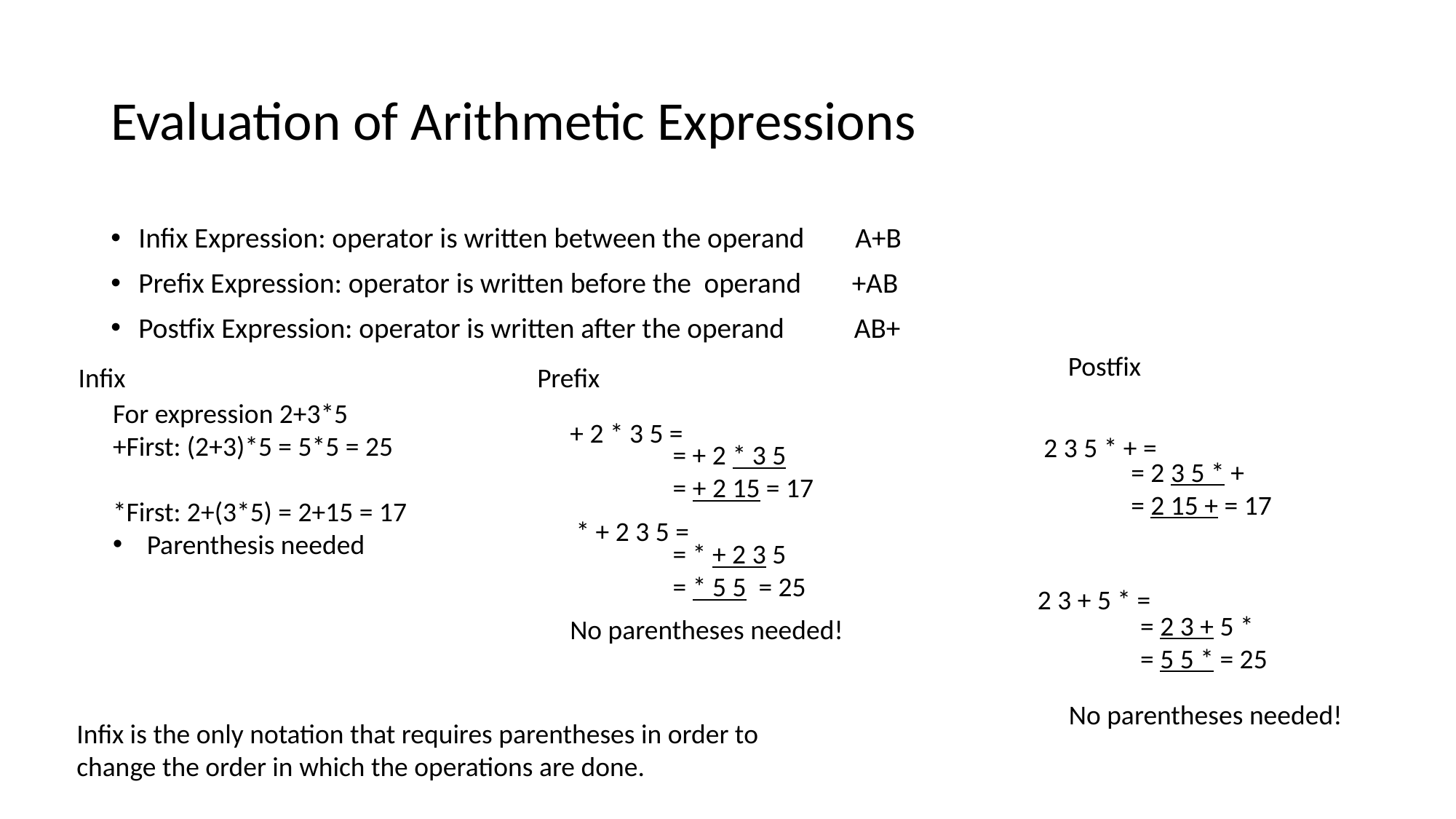

# Evaluation of Arithmetic Expressions
Infix Expression: operator is written between the operand        A+B
Prefix Expression: operator is written before the  operand        +AB
Postfix Expression: operator is written after the operand           AB+
Postfix
Infix
Prefix
For expression 2+3*5
+First: (2+3)*5 = 5*5 = 25

*First: 2+(3*5) = 2+15 = 17
Parenthesis needed
+ 2 * 3 5 =

 * + 2 3 5 =

No parentheses needed!
 2 3 5 * + =
 = + 2 * 3 5
 = + 2 15 = 17
= 2 3 5 * +
= 2 15 + = 17
 = * + 2 3 5
 = * 5 5  = 25
2 3 + 5 * =
= 2 3 + 5 *
= 5 5 * = 25
No parentheses needed!
Infix is the only notation that requires parentheses in order to change the order in which the operations are done.